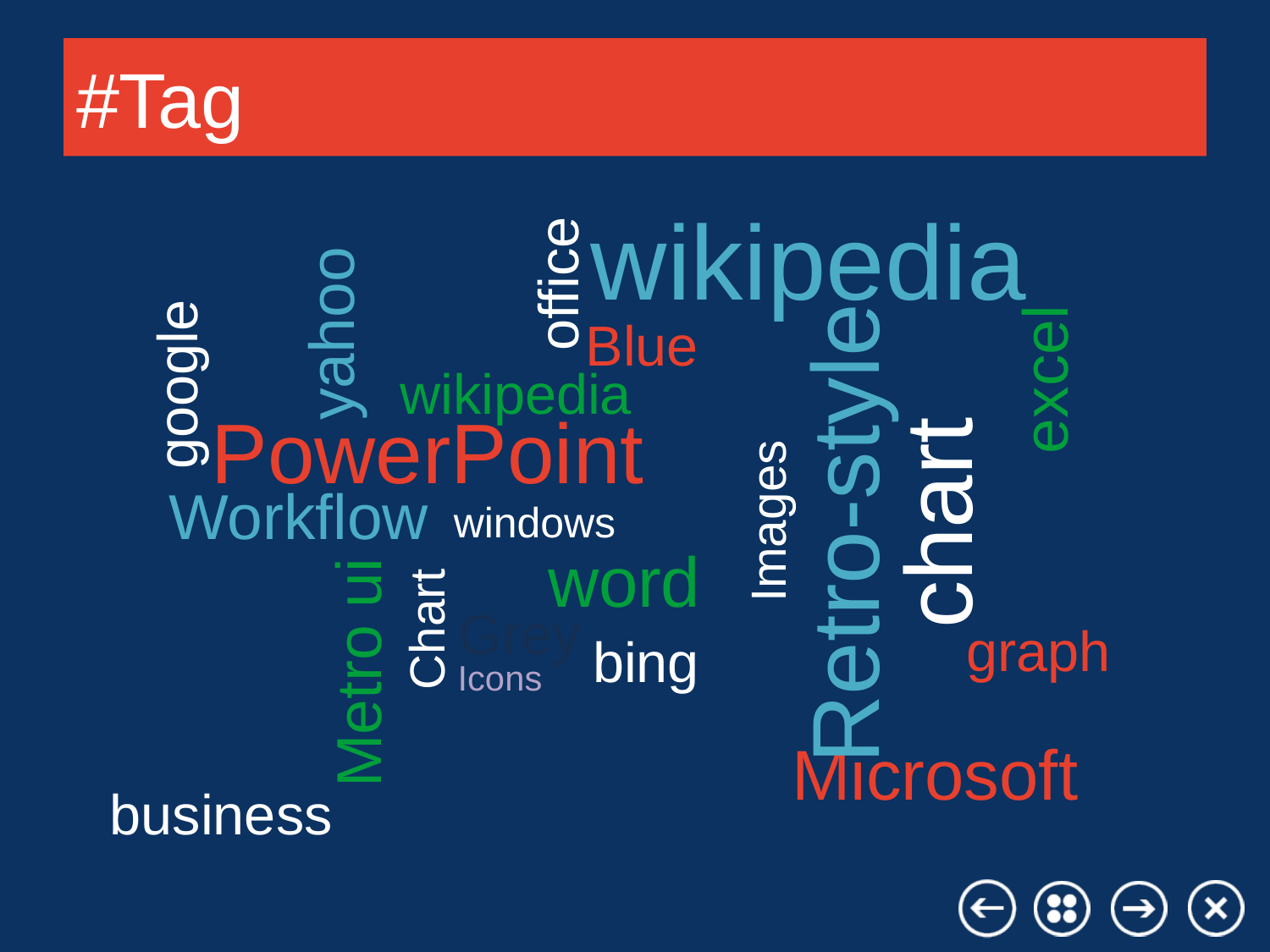

# #Tag
wikipedia
office
yahoo
Blue
excel
google
wikipedia
PowerPoint
chart
Retro-style
Workflow
Images
windows
word
Grey
Chart
graph
bing
Metro ui
Icons
Microsoft
business